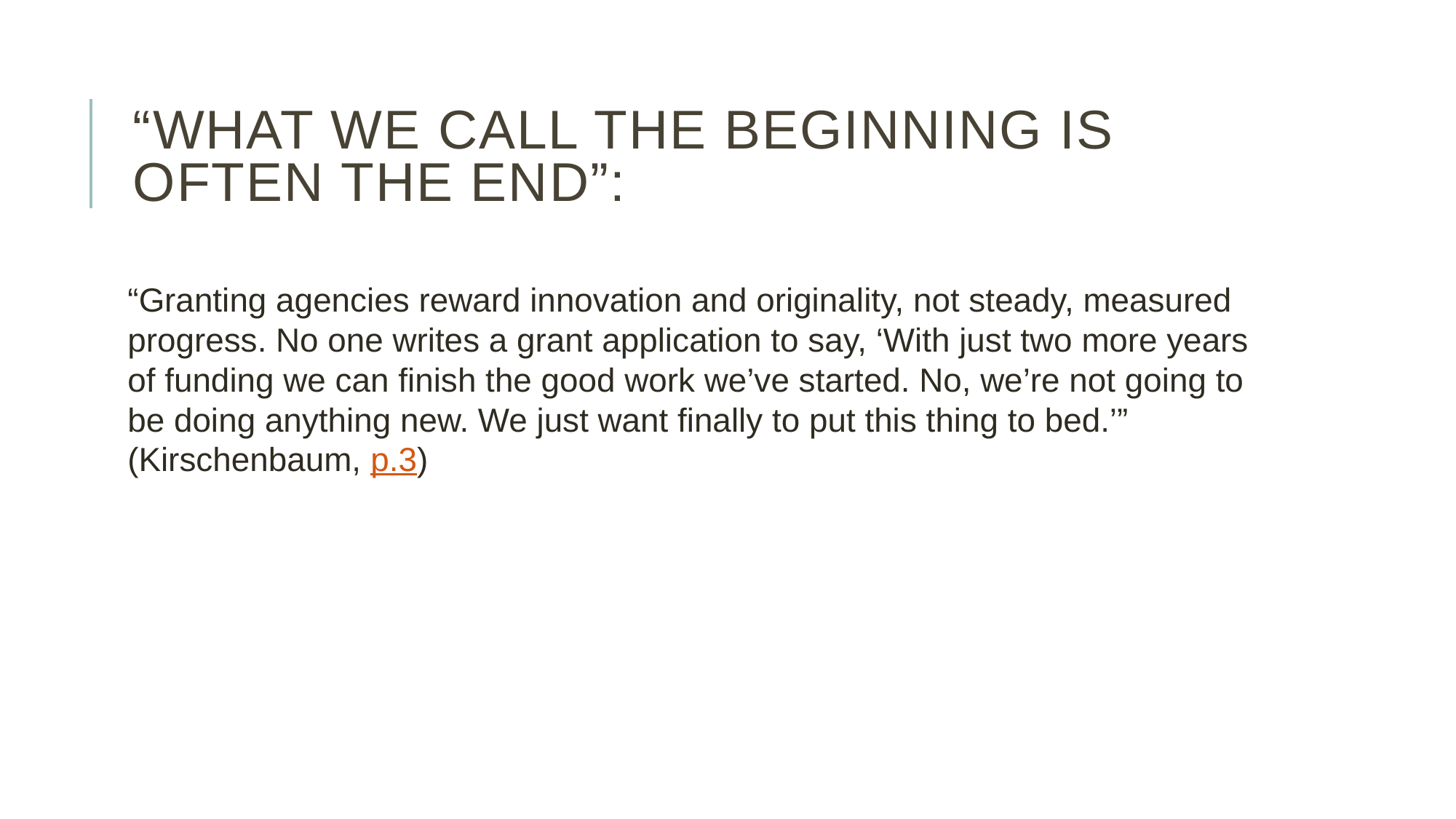

# “What we call the beginning is often the end”:
“Granting agencies reward innovation and originality, not steady, measured progress. No one writes a grant application to say, ‘With just two more years of funding we can finish the good work we’ve started. No, we’re not going to be doing anything new. We just want finally to put this thing to bed.’” (Kirschenbaum, p.3)